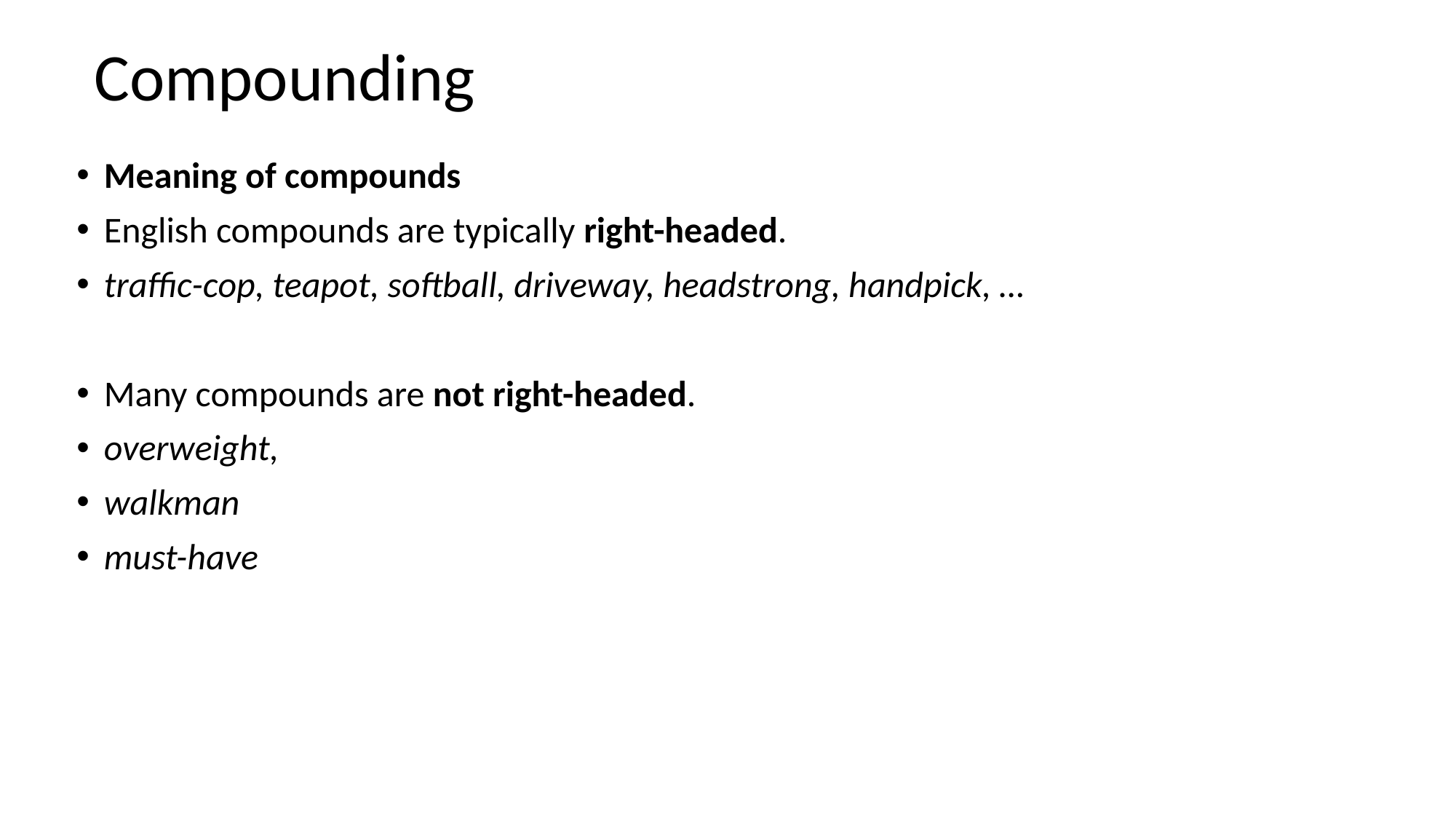

# Compounding
Meaning of compounds
English compounds are typically right-headed.
traffic-cop, teapot, softball, driveway, headstrong, handpick, …

Many compounds are not right-headed.
overweight,
walkman
must-have